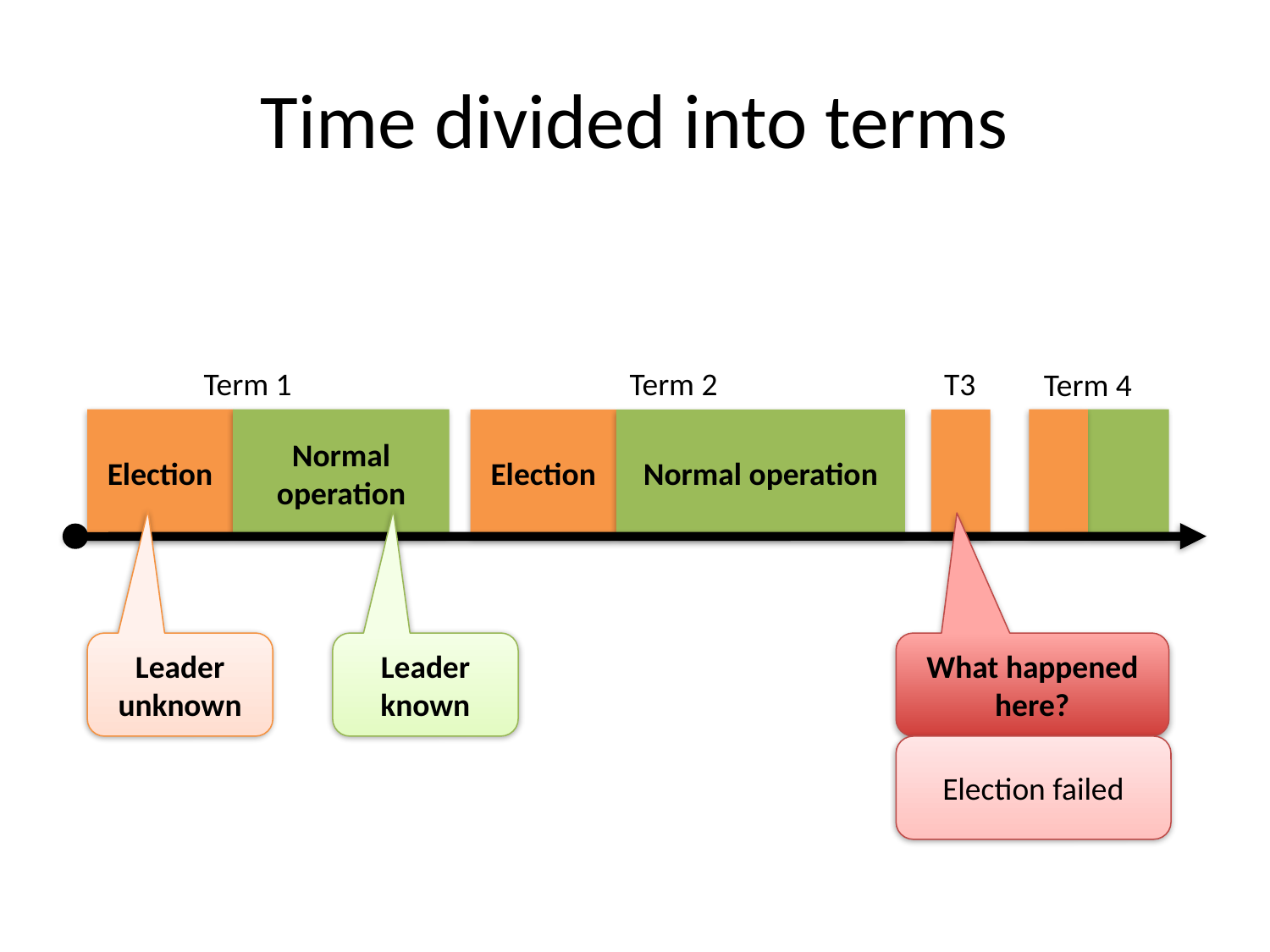

# Time divided into terms

Term 1
Term 2
T3
Term 4
Election
Normal operation

Election
Normal operation

Leader unknown
Leader known
What happened here?
Election failed